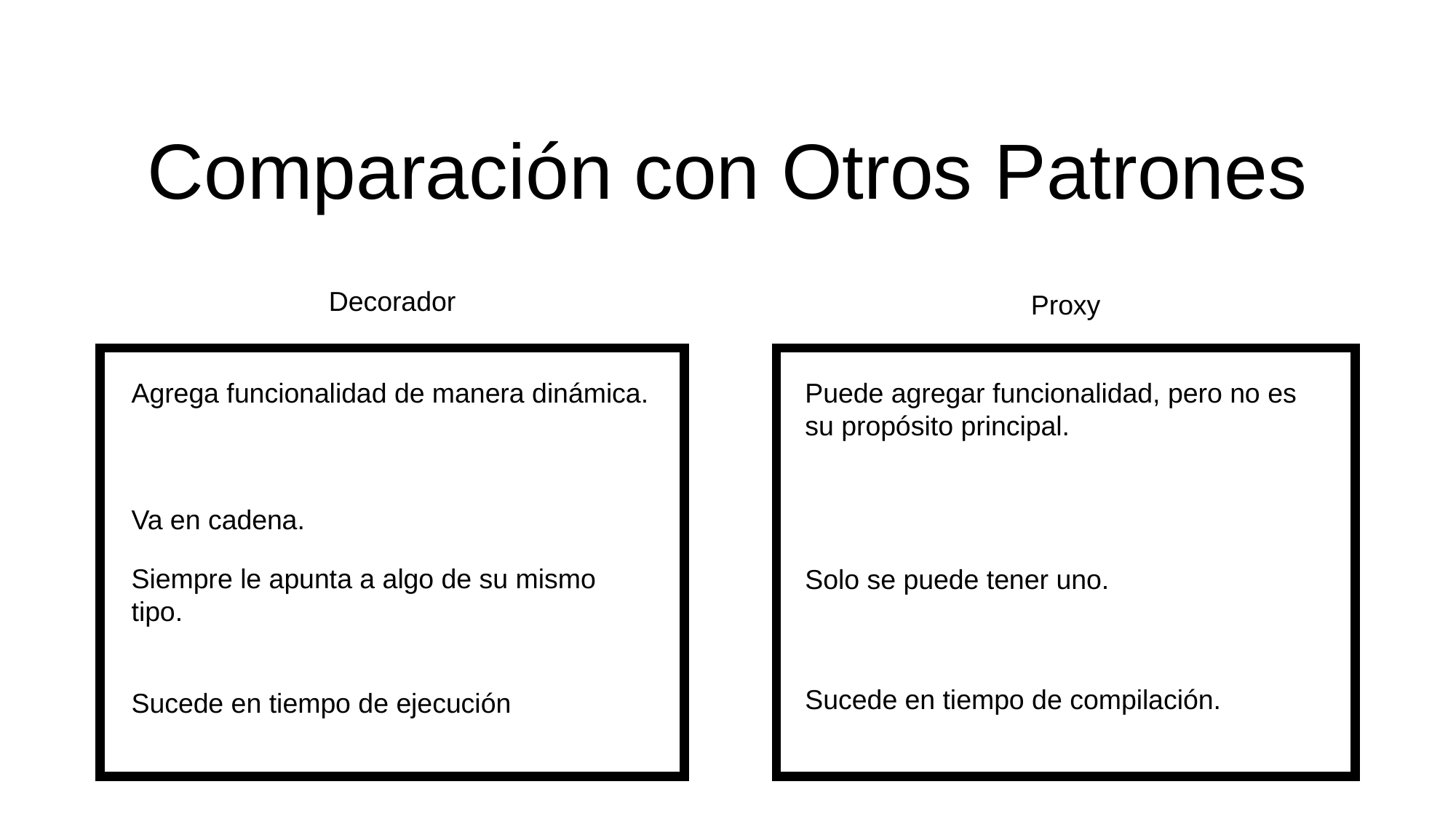

# Comparación con Otros Patrones
Decorador
Proxy

Agrega funcionalidad de manera dinámica.
Puede agregar funcionalidad, pero no es su propósito principal.
Va en cadena.
Siempre le apunta a algo de su mismo tipo.
Solo se puede tener uno.
Sucede en tiempo de compilación.
Sucede en tiempo de ejecución